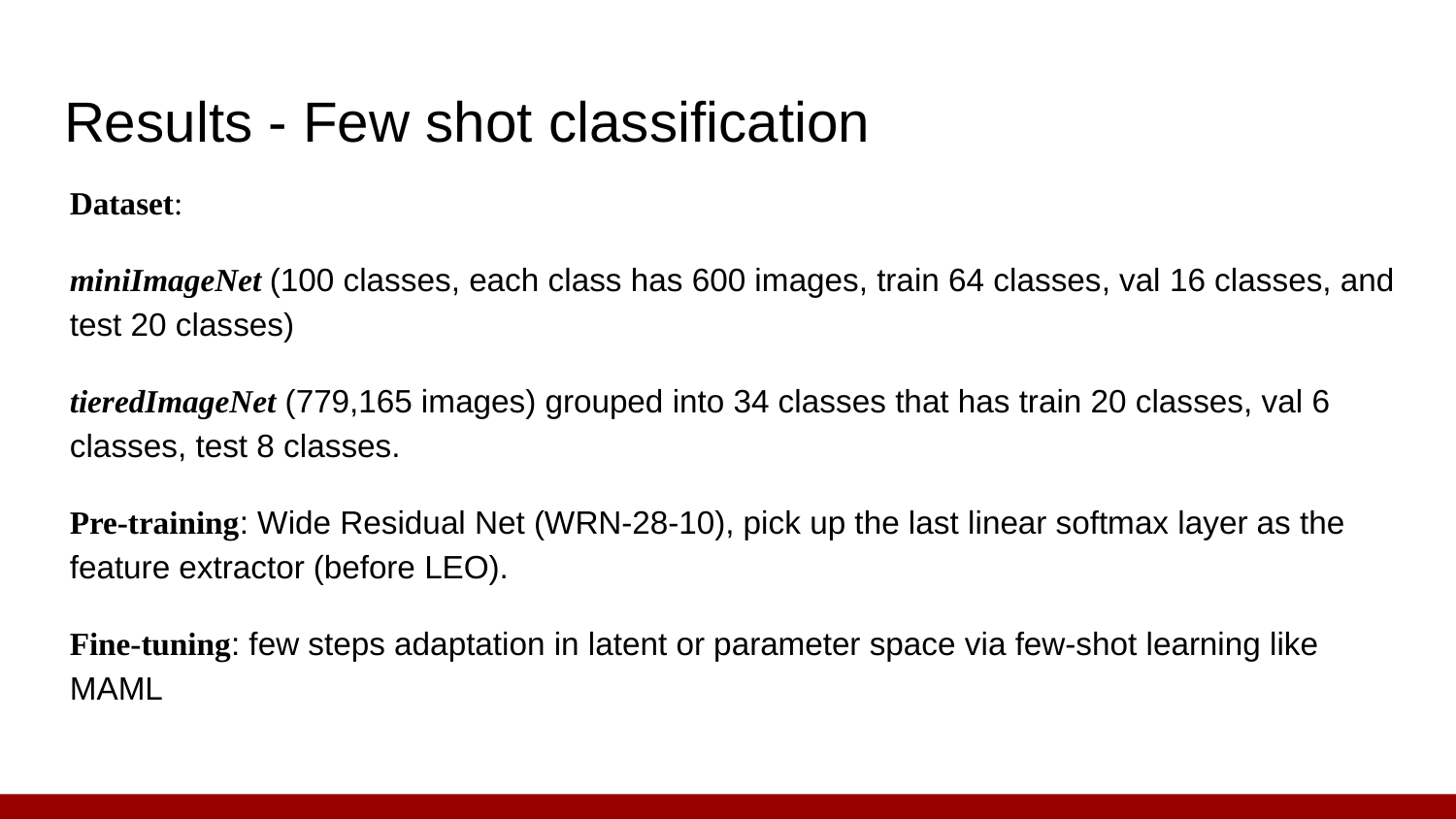

# Results - Few shot classification

Dataset:
miniImageNet (100 classes, each class has 600 images, train 64 classes, val 16 classes, and test 20 classes)
tieredImageNet (779,165 images) grouped into 34 classes that has train 20 classes, val 6 classes, test 8 classes.
Pre-training: Wide Residual Net (WRN-28-10), pick up the last linear softmax layer as the feature extractor (before LEO).
Fine-tuning: few steps adaptation in latent or parameter space via few-shot learning like MAML